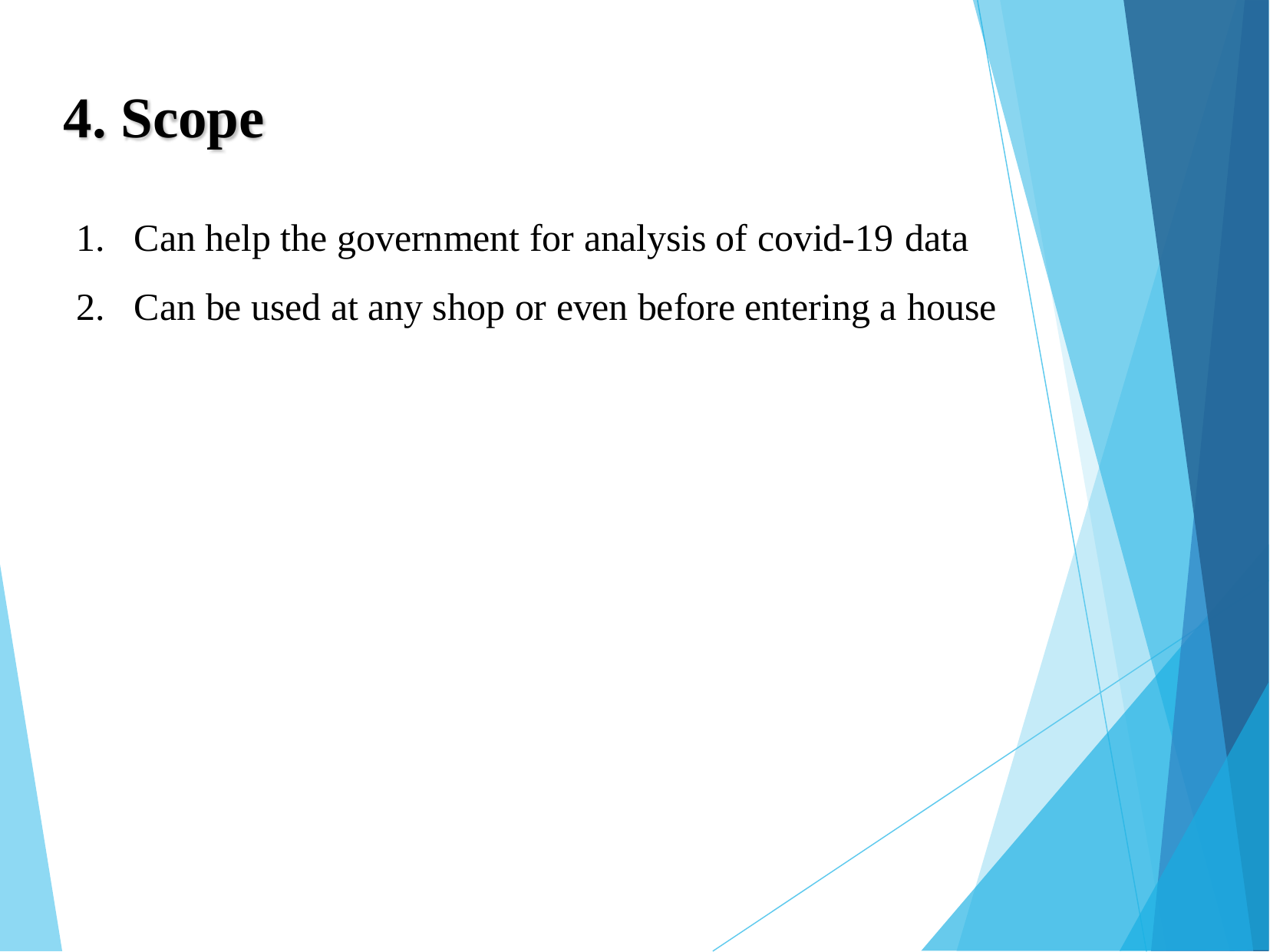

# 4. Scope

Can help the government for analysis of covid-19 data
Can be used at any shop or even before entering a house